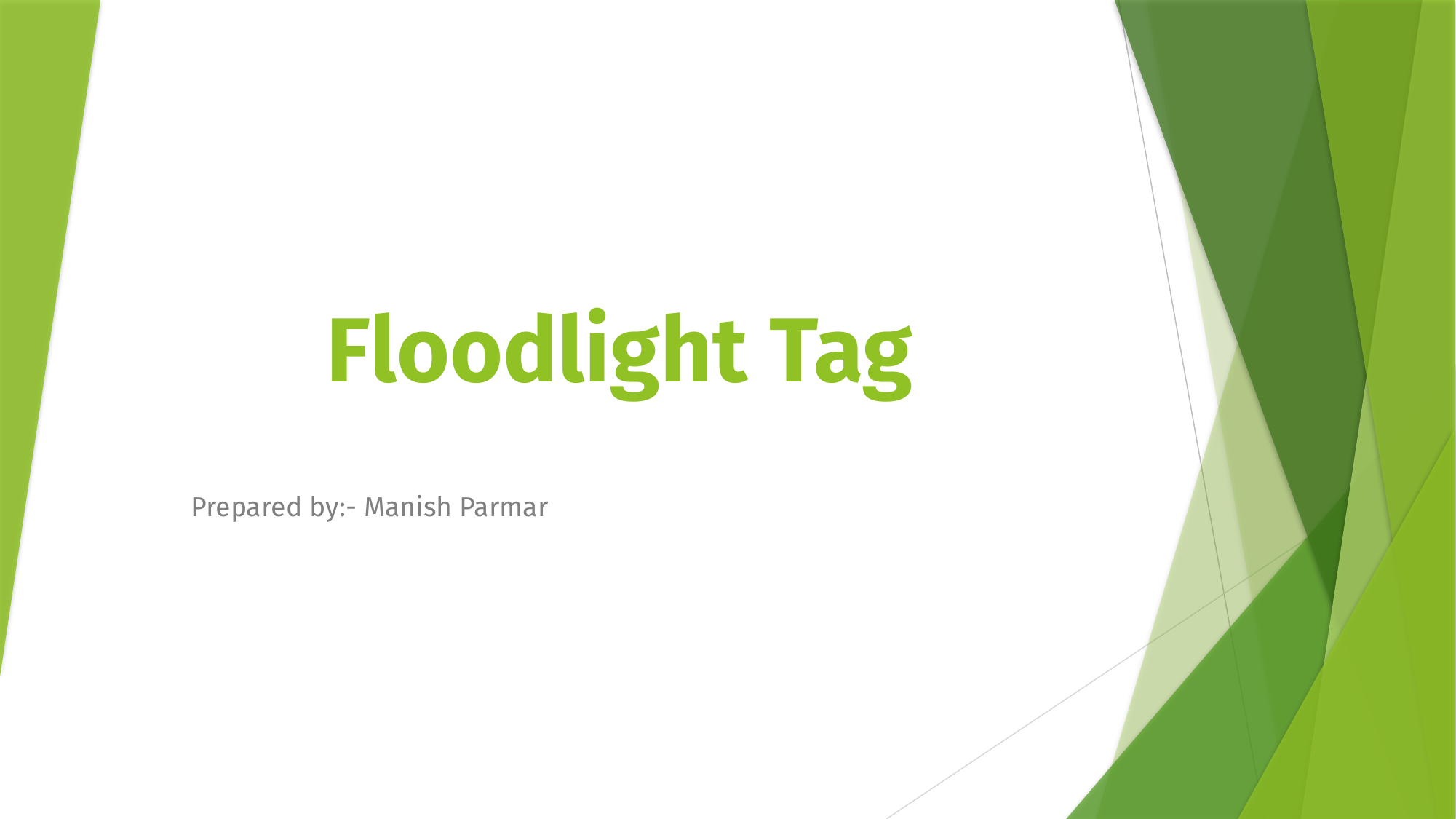

# Floodlight Tag
Prepared by:- Manish Parmar